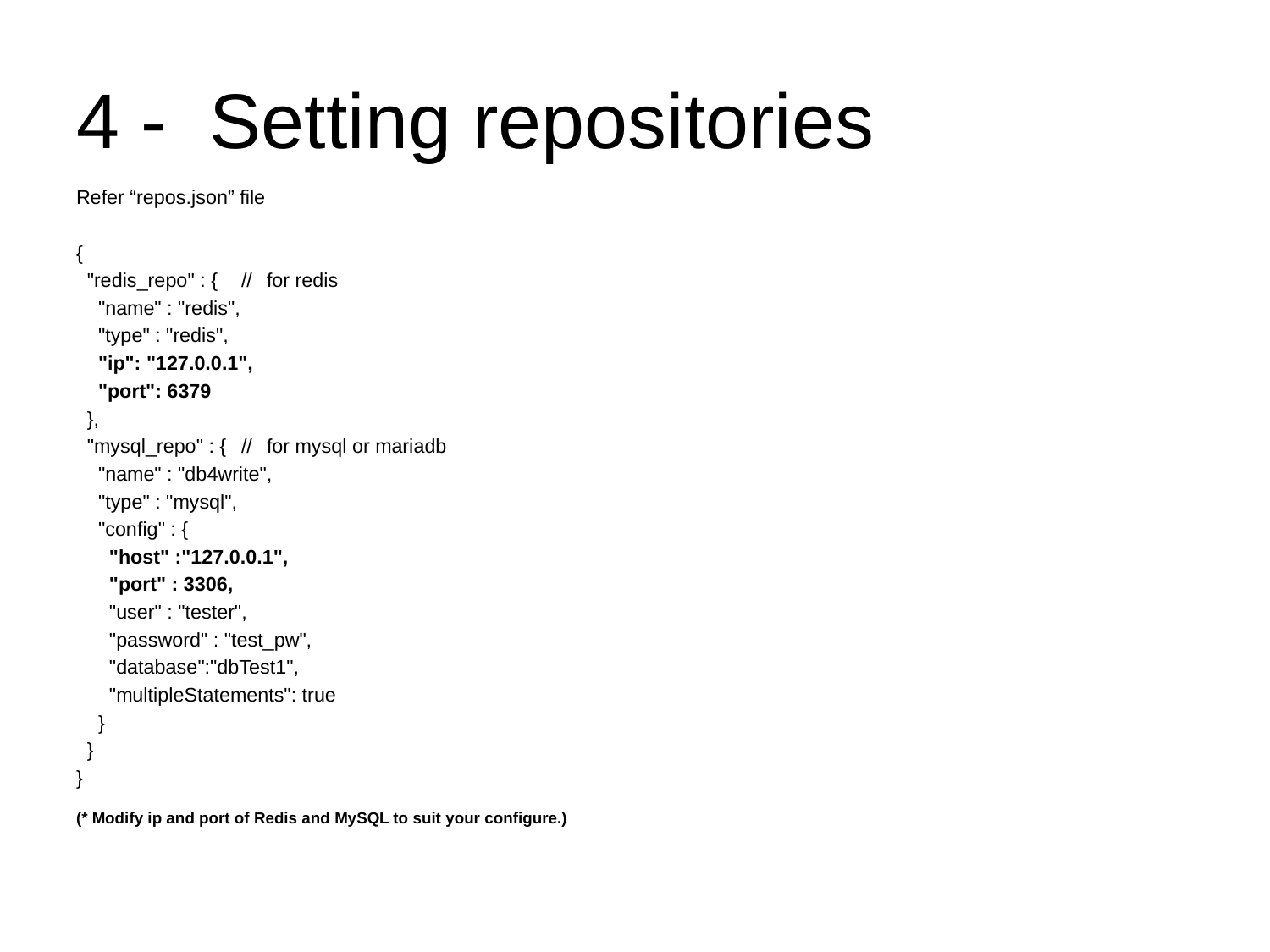

# 4 -  Setting repositories
Refer “repos.json” file

{
  "redis_repo" : {		//	for redis
    "name" : "redis",
    "type" : "redis",
    "ip": "127.0.0.1",
    "port": 6379
  },
  "mysql_repo" : {	//	for mysql or mariadb
    "name" : "db4write",
    "type" : "mysql",
    "config" : {
      "host" :"127.0.0.1",
      "port" : 3306,
      "user" : "tester",
      "password" : "test_pw",
      "database":"dbTest1",
      "multipleStatements": true
    }
  }
}

(* Modify ip and port of Redis and MySQL to suit your configure.)